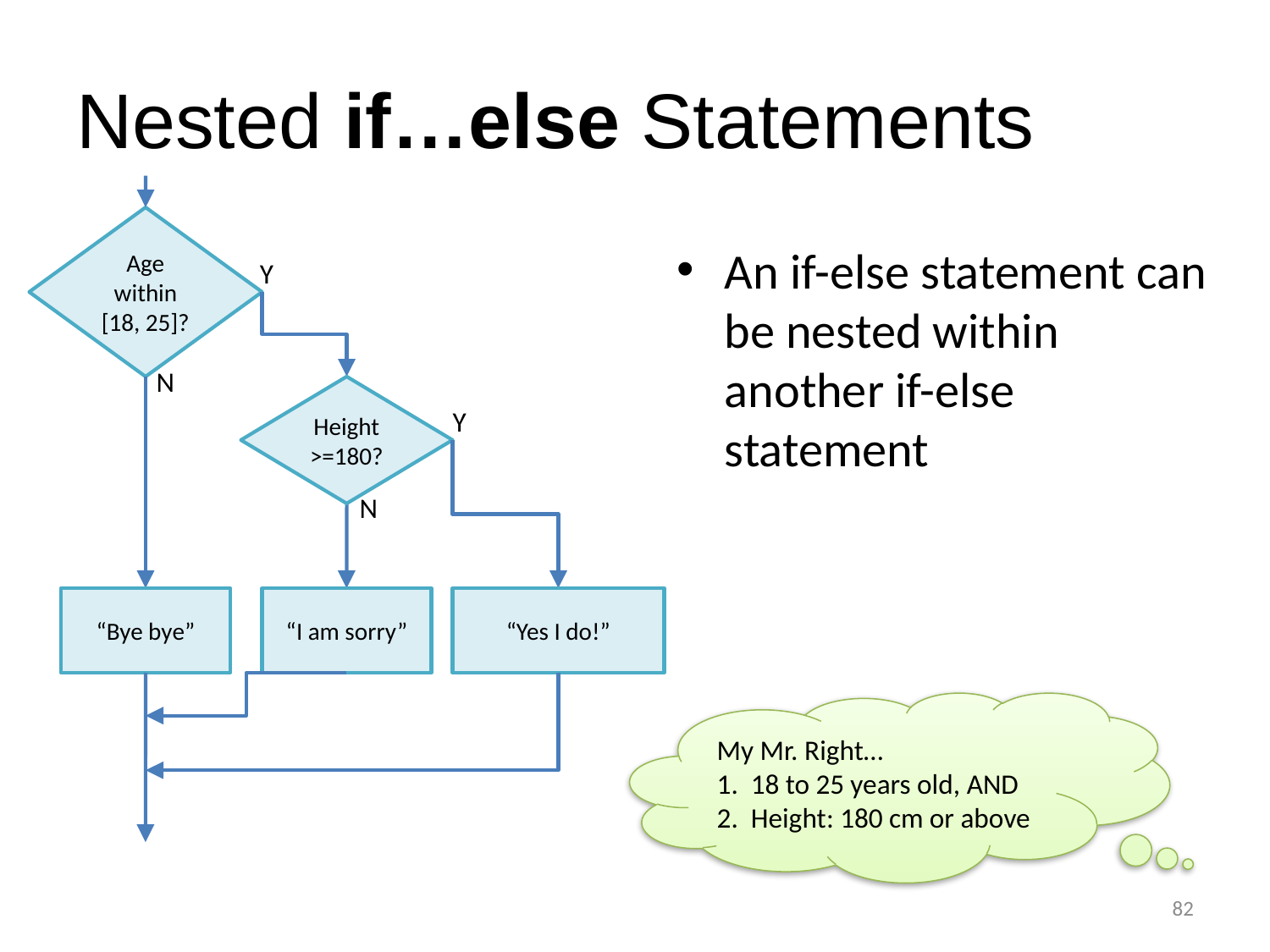

# Nested if…else Statements
Age within [18, 25]?
“Bye bye”
Y
N
An if-else statement can be nested within another if-else statement

Height >=180?
“I am sorry”
Y
N
“Yes I do!”
My Mr. Right…
1.  18 to 25 years old, AND
2.  Height: 180 cm or above
82